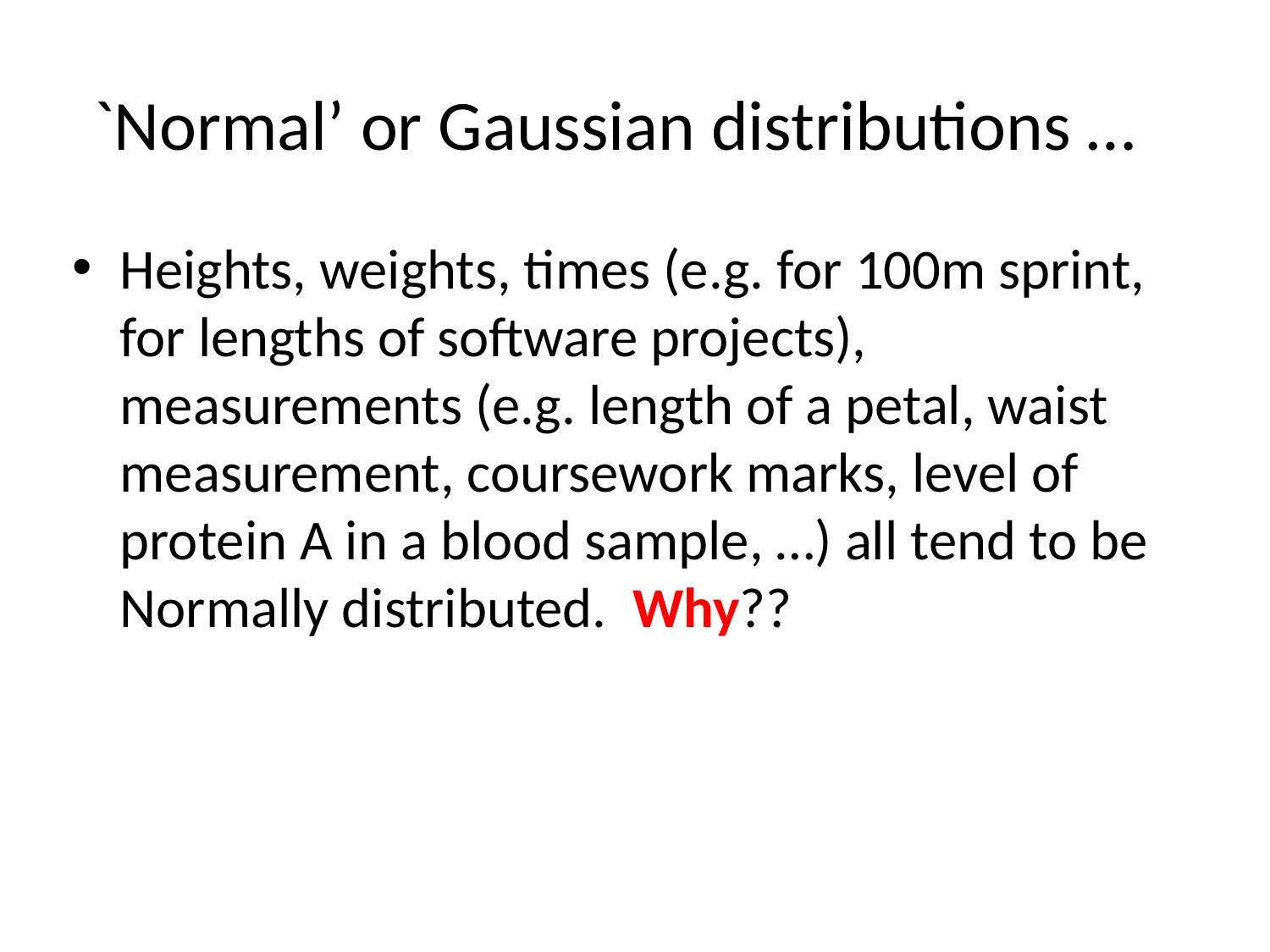

# `Normal’ or Gaussian distributions …
Heights, weights, times (e.g. for 100m sprint, for lengths of software projects), measurements (e.g. length of a petal, waist measurement, coursework marks, level of protein A in a blood sample, …) all tend to be Normally distributed.  Why??